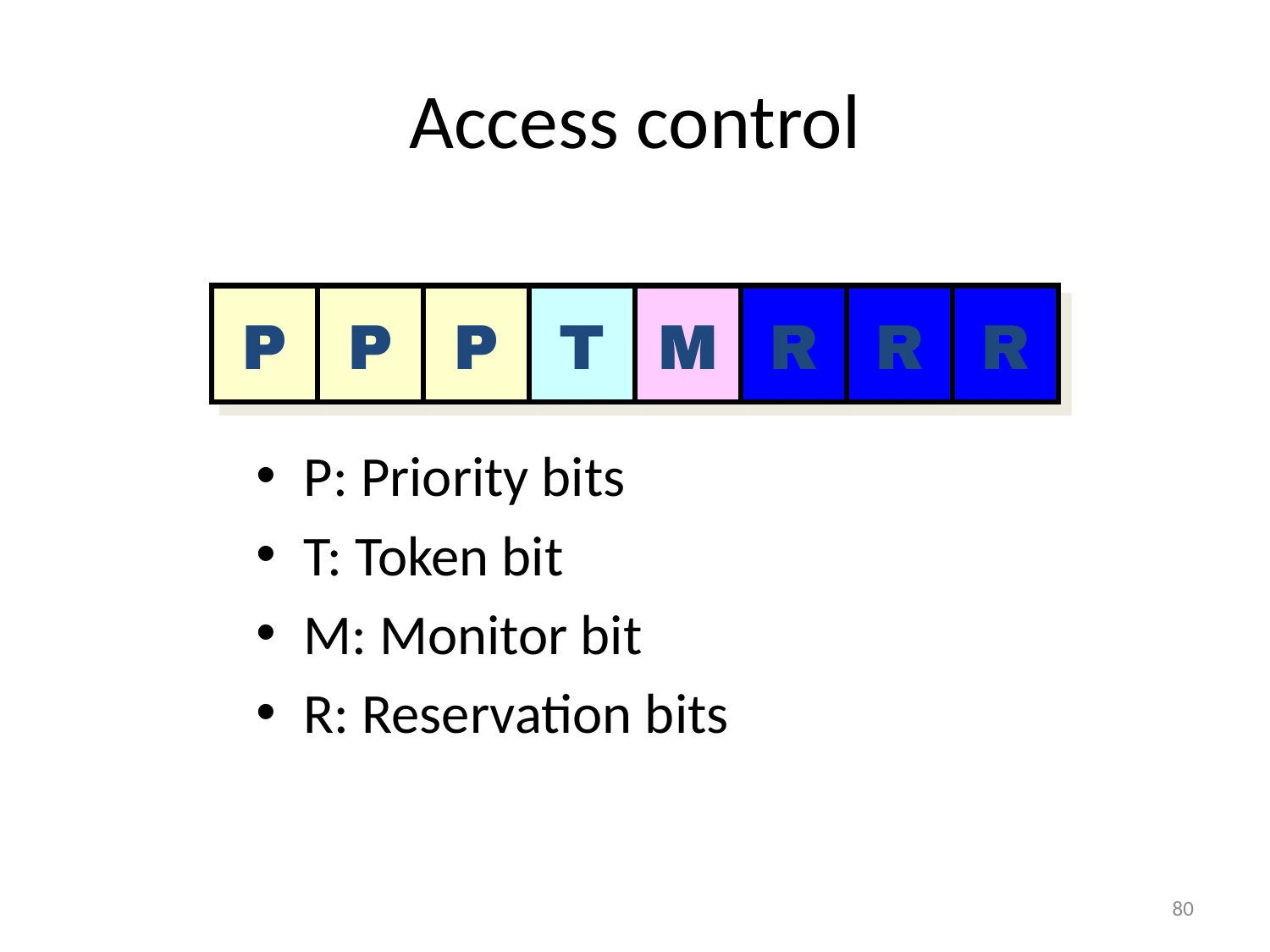

# Access control
P
P
P
T
M
R
R
R
P: Priority bits
T: Token bit
M: Monitor bit
R: Reservation bits
80